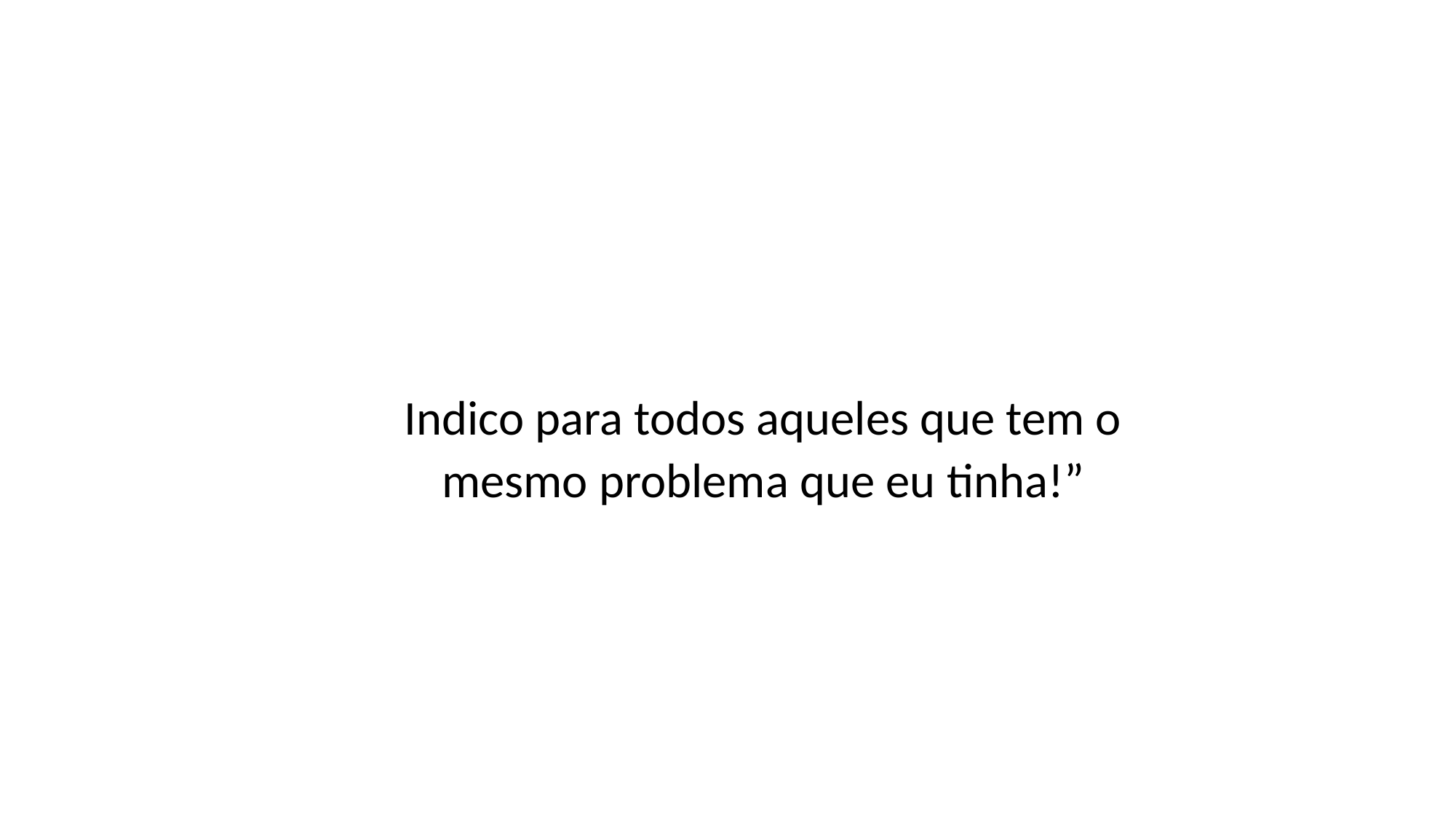

Indico para todos aqueles que tem o mesmo problema que eu tinha!”